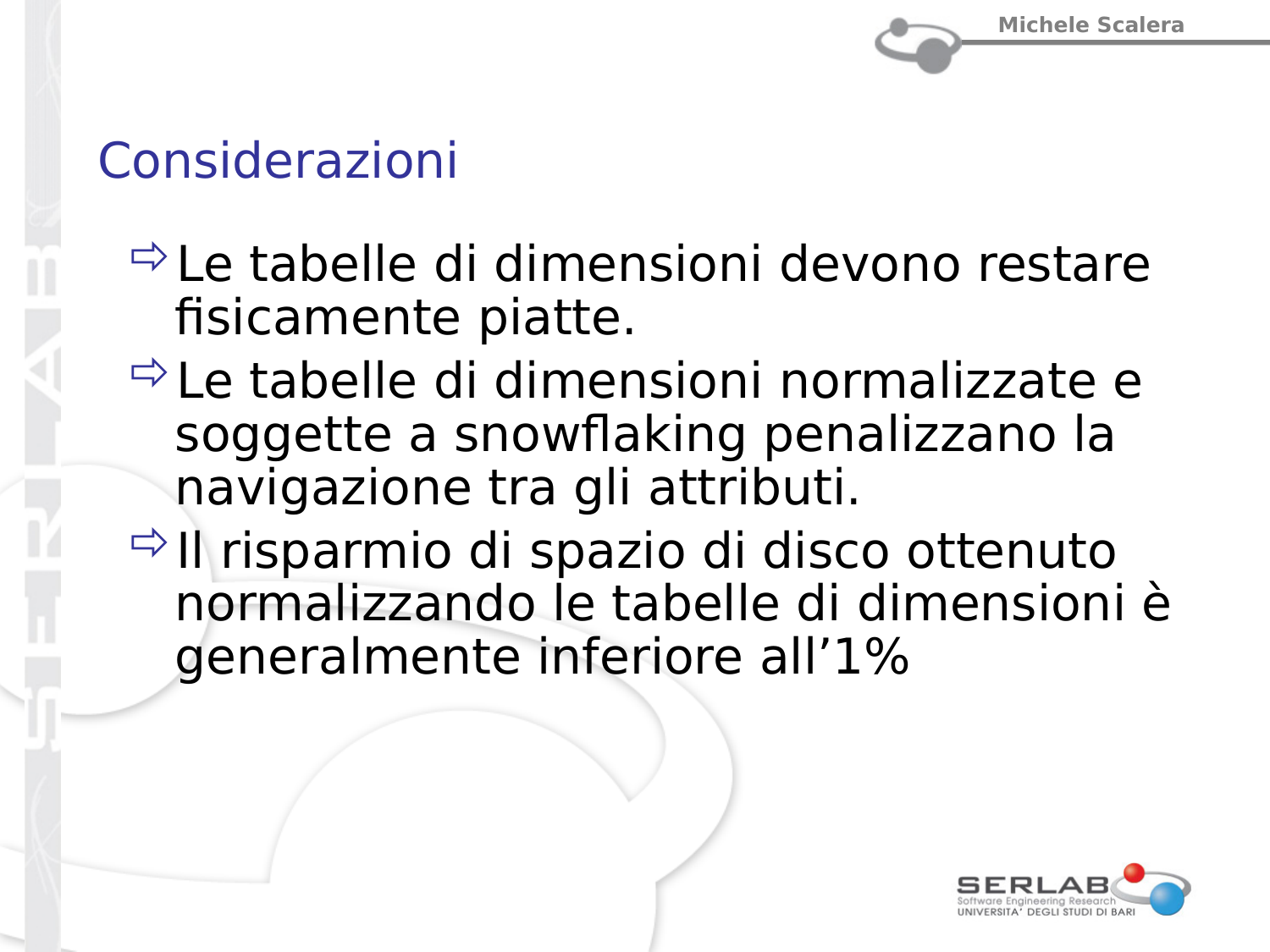

# Considerazioni
Le tabelle di dimensioni devono restare fisicamente piatte.
Le tabelle di dimensioni normalizzate e soggette a snowflaking penalizzano la navigazione tra gli attributi.
Il risparmio di spazio di disco ottenuto normalizzando le tabelle di dimensioni è generalmente inferiore all’1%